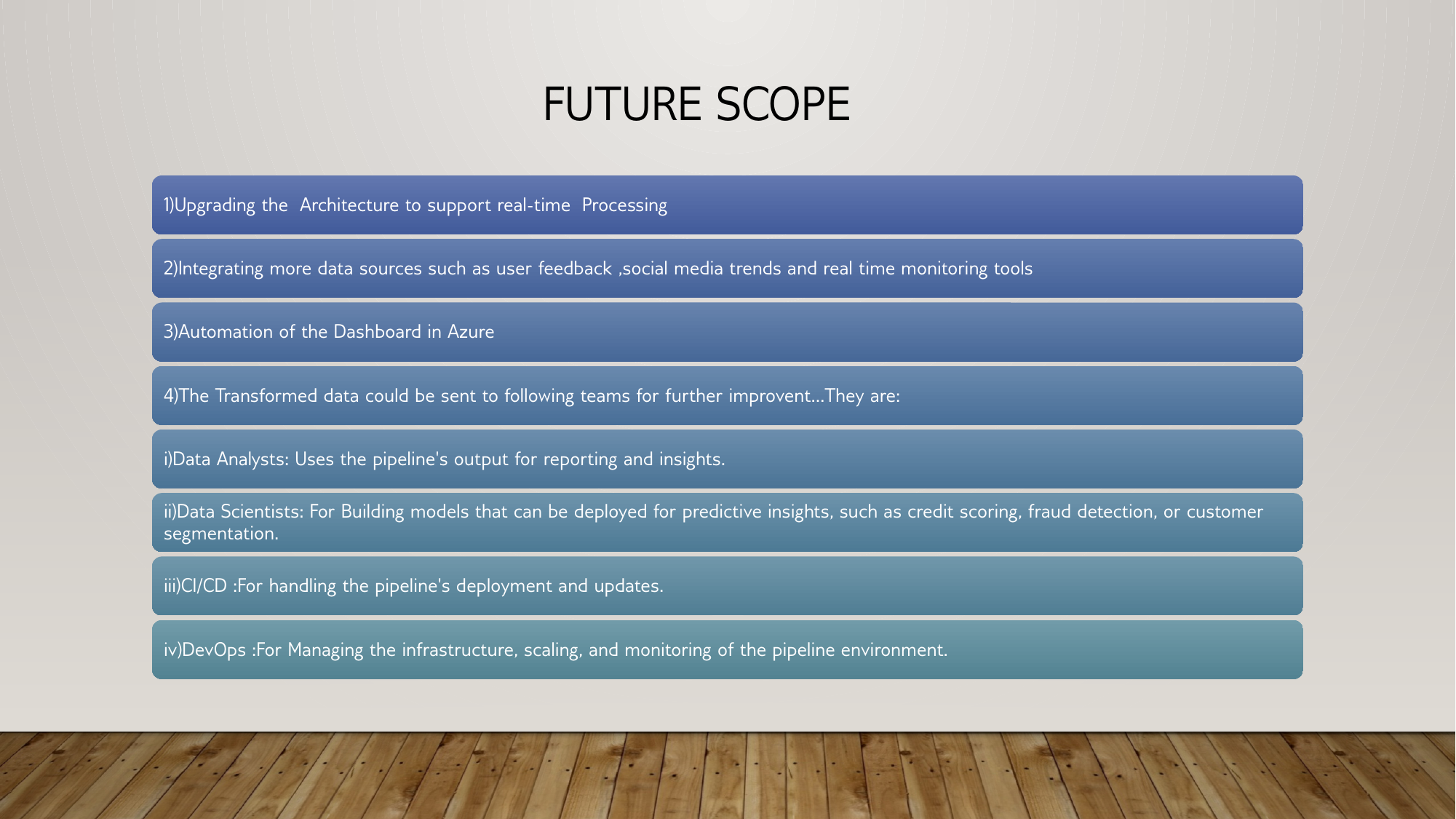

Future scope
1)Upgrading the  Architecture to support real-time  Processing
2)Integrating more data sources such as user feedback ,social media trends and real time monitoring tools
3)Automation of the Dashboard in Azure
4)The Transformed data could be sent to following teams for further improvent…They are:
i)Data Analysts: Uses the pipeline's output for reporting and insights.
ii)Data Scientists: For Building models that can be deployed for predictive insights, such as credit scoring, fraud detection, or customer segmentation.
iii)CI/CD :For handling the pipeline's deployment and updates.
iv)DevOps :For Managing the infrastructure, scaling, and monitoring of the pipeline environment.